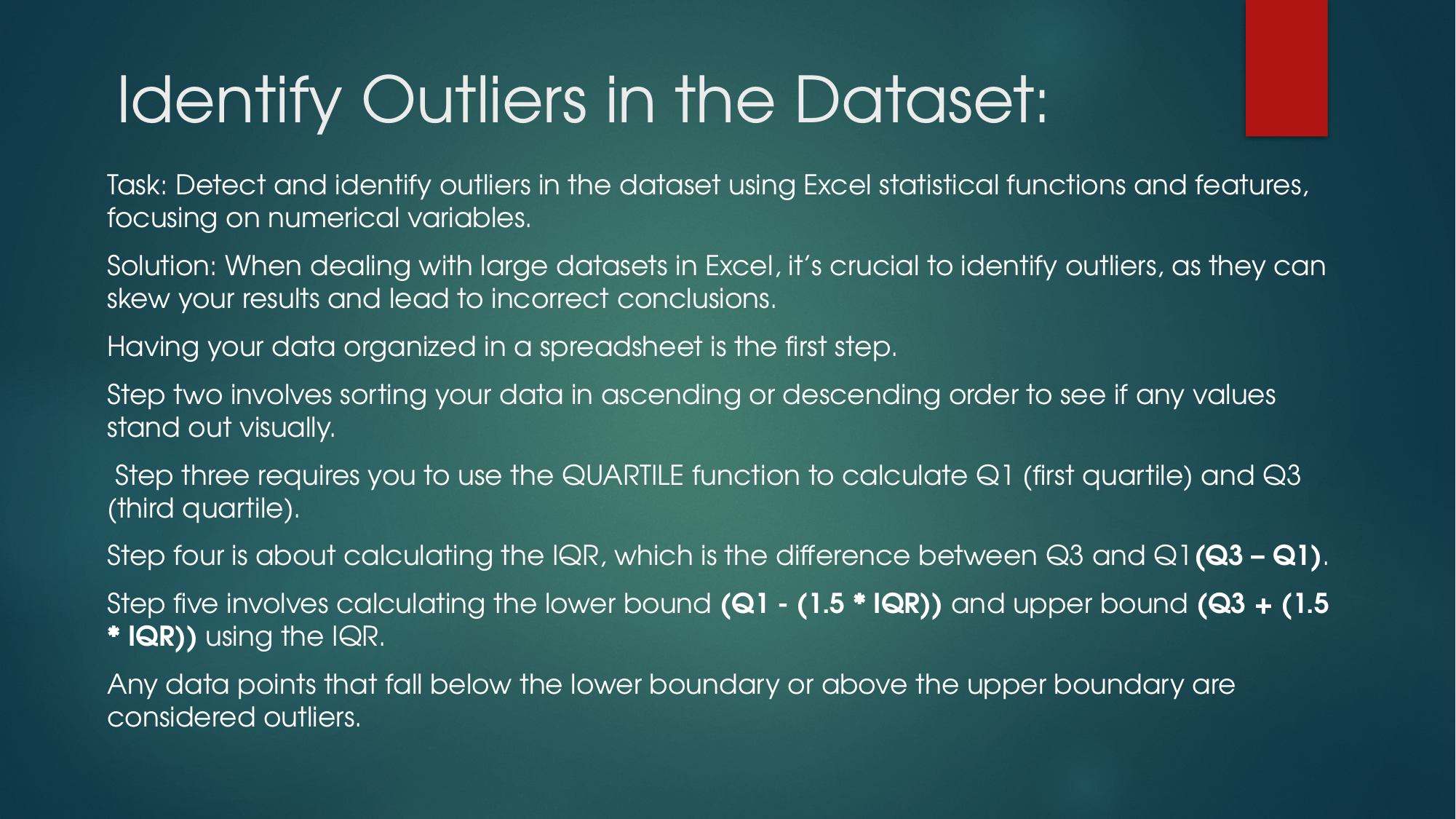

# Identify Outliers in the Dataset:
Task: Detect and identify outliers in the dataset using Excel statistical functions and features, focusing on numerical variables.
Solution: When dealing with large datasets in Excel, it’s crucial to identify outliers, as they can skew your results and lead to incorrect conclusions.
Having your data organized in a spreadsheet is the first step.
Step two involves sorting your data in ascending or descending order to see if any values stand out visually.
 Step three requires you to use the QUARTILE function to calculate Q1 (first quartile) and Q3 (third quartile).
Step four is about calculating the IQR, which is the difference between Q3 and Q1(Q3 – Q1).
Step five involves calculating the lower bound (Q1 - (1.5 * IQR)) and upper bound (Q3 + (1.5 * IQR)) using the IQR.
Any data points that fall below the lower boundary or above the upper boundary are considered outliers.